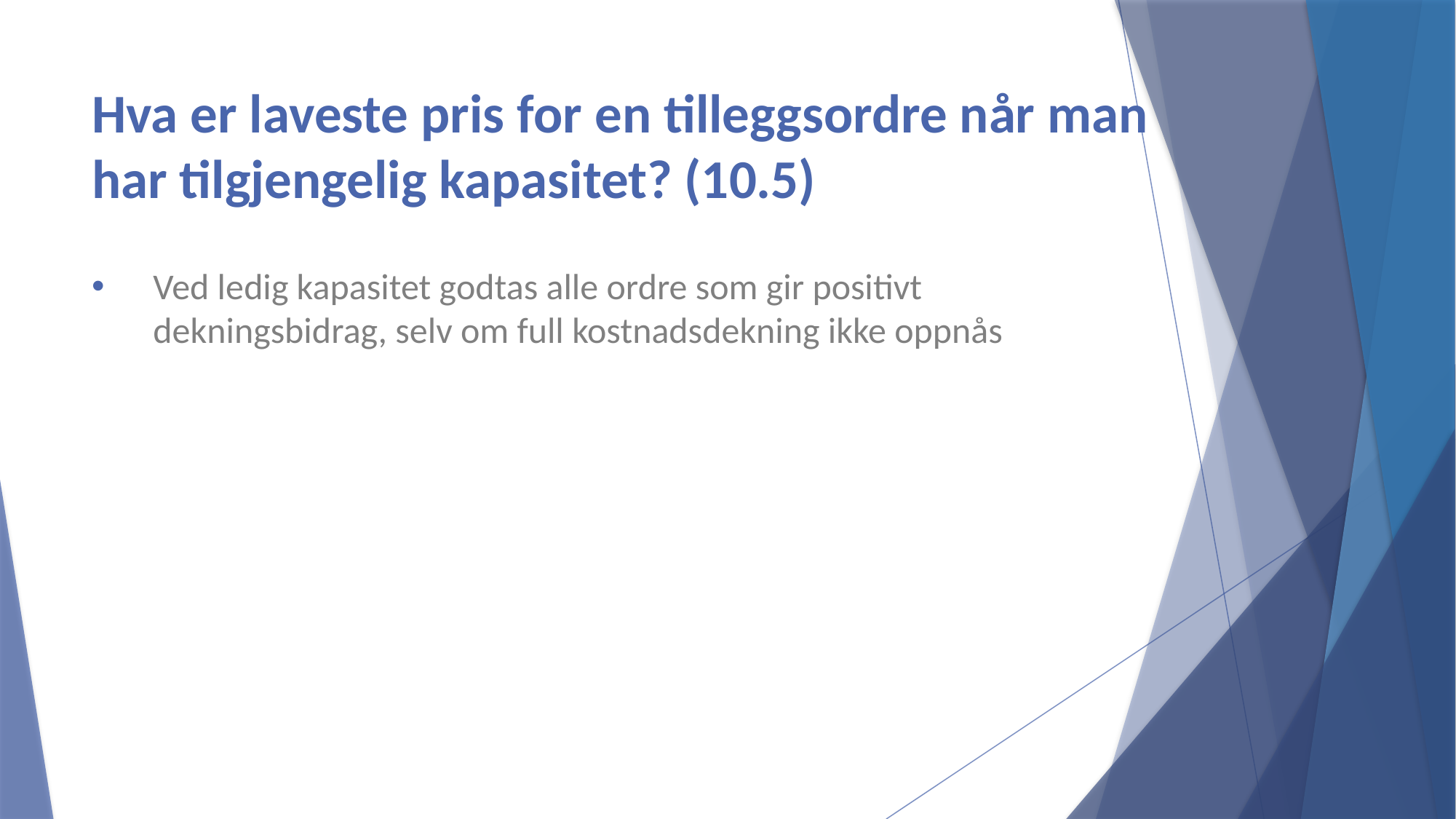

# Hva er laveste pris for en tilleggsordre når man har tilgjengelig kapasitet? (10.5)
Ved ledig kapasitet godtas alle ordre som gir positivt dekningsbidrag, selv om full kostnadsdekning ikke oppnås